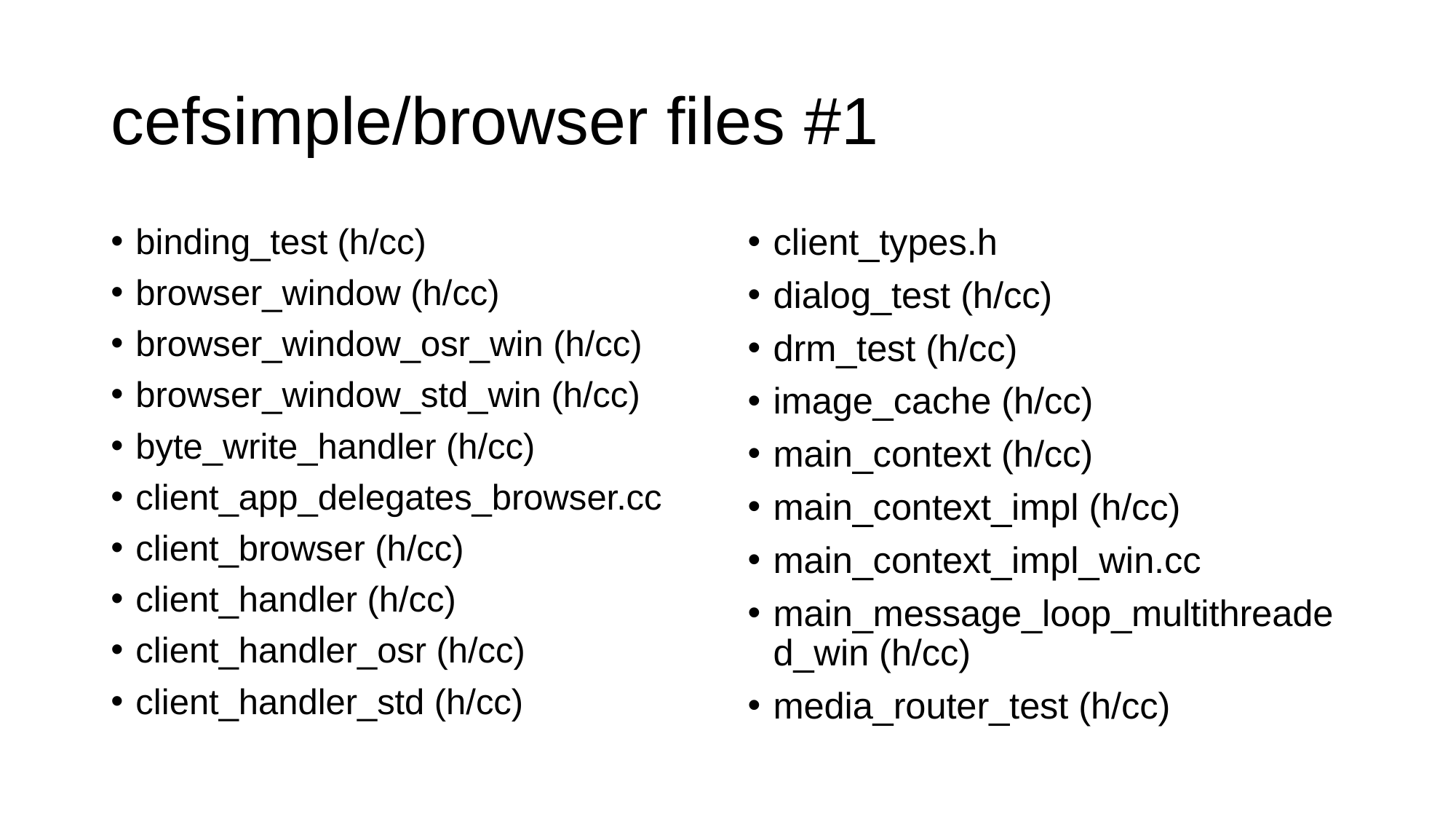

# cefsimple/browser files #1
binding_test (h/cc)
browser_window (h/cc)
browser_window_osr_win (h/cc)
browser_window_std_win (h/cc)
byte_write_handler (h/cc)
client_app_delegates_browser.cc
client_browser (h/cc)
client_handler (h/cc)
client_handler_osr (h/cc)
client_handler_std (h/cc)
client_types.h
dialog_test (h/cc)
drm_test (h/cc)
image_cache (h/cc)
main_context (h/cc)
main_context_impl (h/cc)
main_context_impl_win.cc
main_message_loop_multithreaded_win (h/cc)
media_router_test (h/cc)